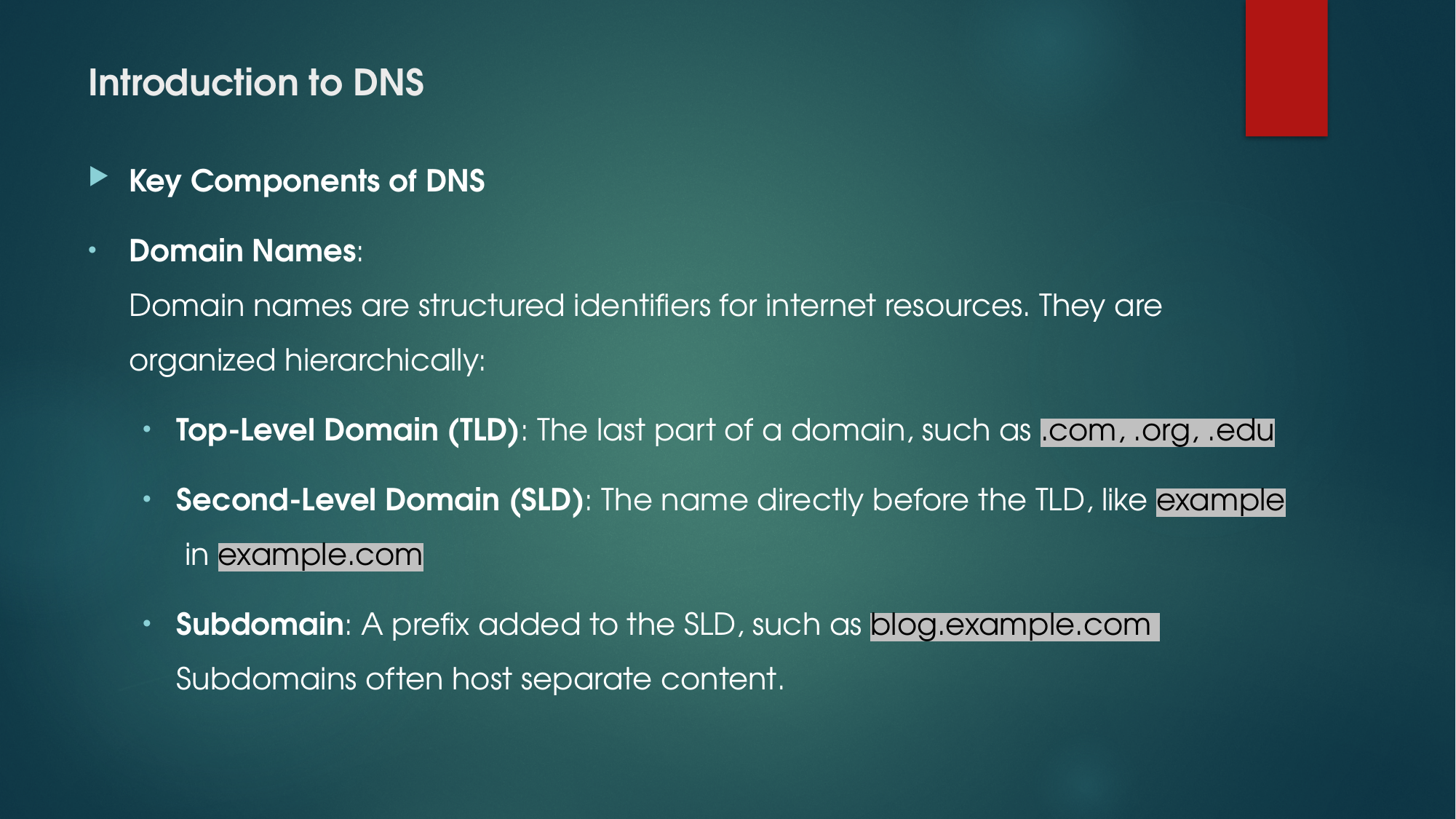

# Introduction to DNS
Key Components of DNS
Domain Names:
Domain names are structured identifiers for internet resources. They are organized hierarchically:
Top-Level Domain (TLD): The last part of a domain, such as .com, .org, .edu
Second-Level Domain (SLD): The name directly before the TLD, like example  in example.com
Subdomain: A prefix added to the SLD, such as blog.example.com  Subdomains often host separate content.